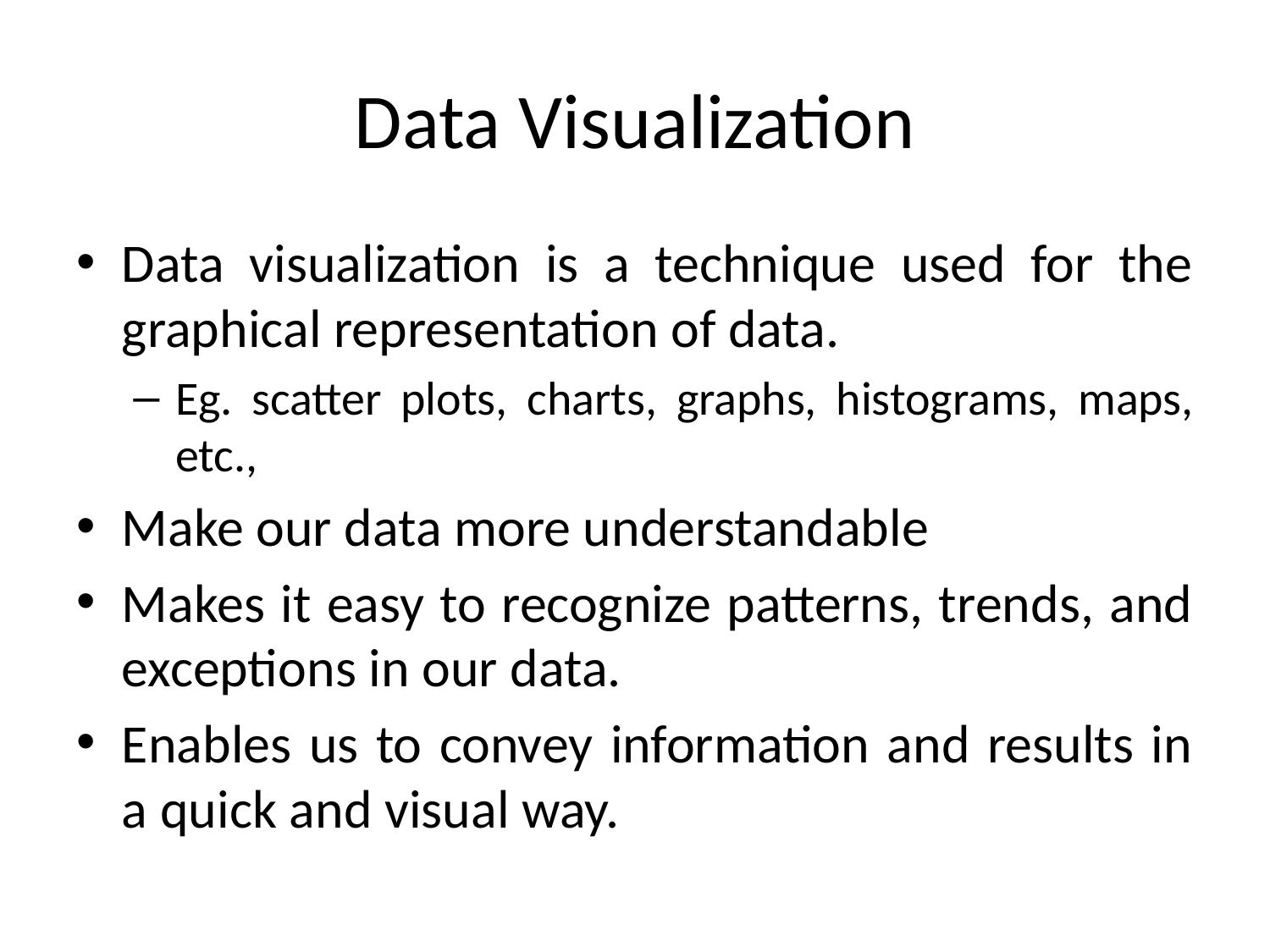

# Data Visualization
Data visualization is a technique used for the graphical representation of data.
Eg. scatter plots, charts, graphs, histograms, maps, etc.,
Make our data more understandable
Makes it easy to recognize patterns, trends, and exceptions in our data.
Enables us to convey information and results in a quick and visual way.